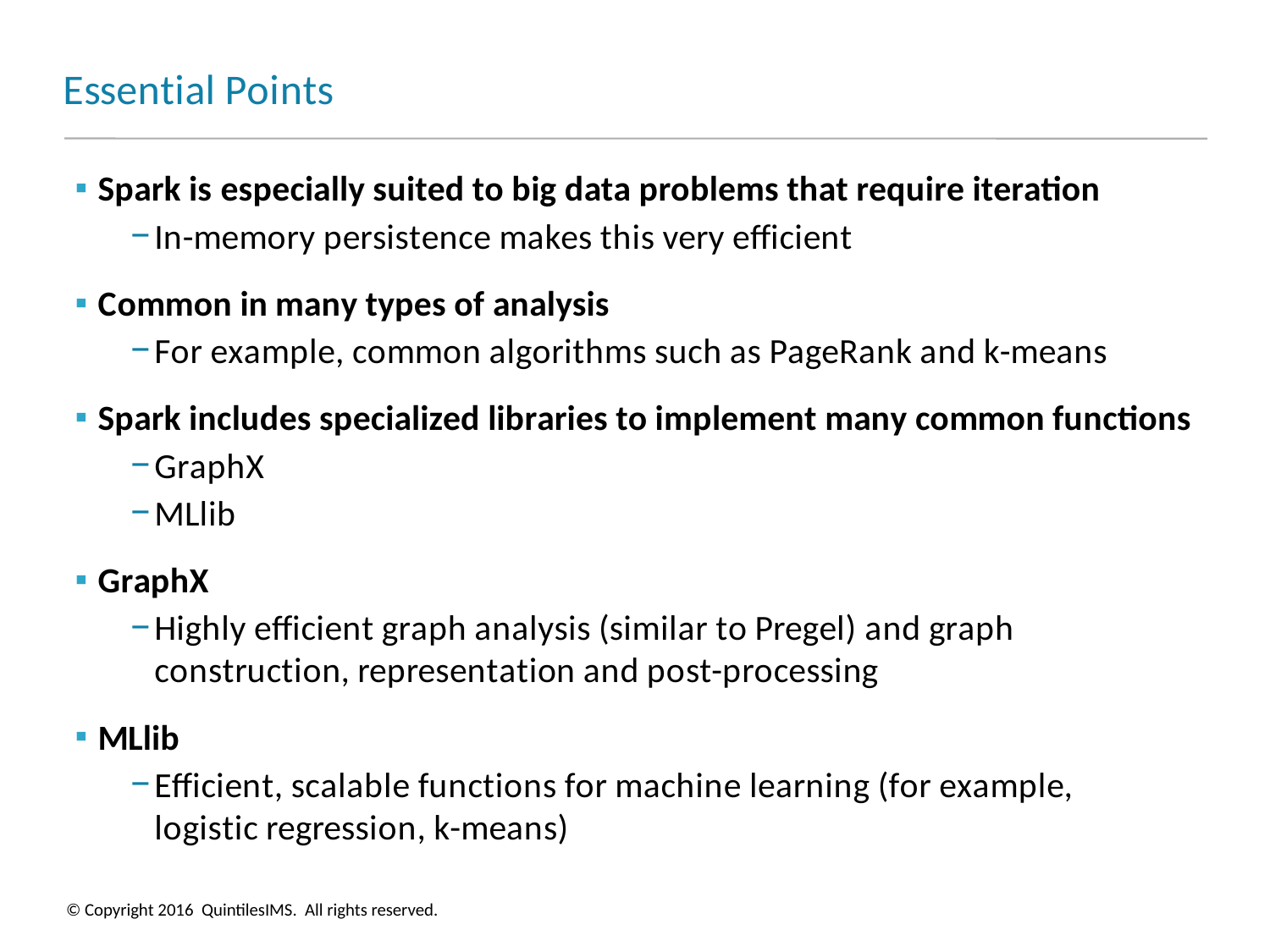

# Essential Points
Spark is especially suited to big data problems that require iteration
In-memory persistence makes this very efficient
Common in many types of analysis
For example, common algorithms such as PageRank and k-means
Spark includes specialized libraries to implement many common functions
GraphX
MLlib
GraphX
Highly efficient graph analysis (similar to Pregel) and graph construction, representation and post-processing
MLlib
Efficient, scalable functions for machine learning (for example, logistic regression, k-means)
© Copyright 2016  QuintilesIMS.  All rights reserved.